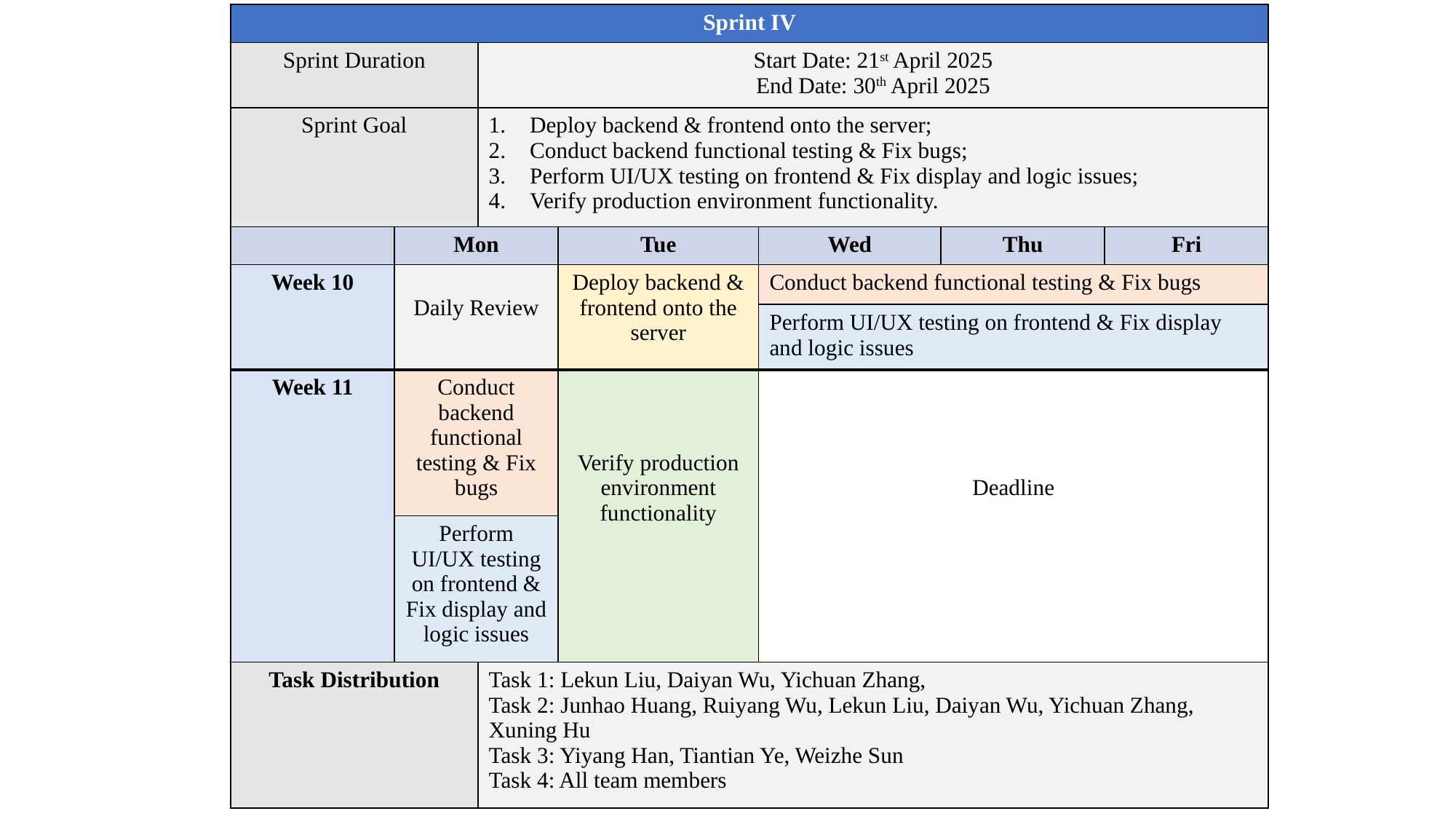

| Sprint IV |  |  |  |  |  |  |
| --- | --- | --- | --- | --- | --- | --- |
| Sprint Duration |  | Start Date: 21st April 2025 End Date: 30th April 2025 |  |  |  |  |
| Sprint Goal |  | Deploy backend & frontend onto the server; Conduct backend functional testing & Fix bugs; Perform UI/UX testing on frontend & Fix display and logic issues; Verify production environment functionality. |  |  |  |  |
|  | Mon |  | Tue | Wed | Thu | Fri |
| Week 10 | Daily Review |  | Deploy backend & frontend onto the server | Conduct backend functional testing & Fix bugs |  |  |
|  |  |  |  | Perform UI/UX testing on frontend & Fix display and logic issues |  |  |
| Week 11 | Conduct backend functional testing & Fix bugs |  | Verify production environment functionality | Deadline |  |  |
|  | Perform UI/UX testing on frontend & Fix display and logic issues |  |  |  |  |  |
| Task Distribution |  | Task 1: Lekun Liu, Daiyan Wu, Yichuan Zhang, Task 2: Junhao Huang, Ruiyang Wu, Lekun Liu, Daiyan Wu, Yichuan Zhang, Xuning Hu Task 3: Yiyang Han, Tiantian Ye, Weizhe Sun Task 4: All team members |  |  |  |  |